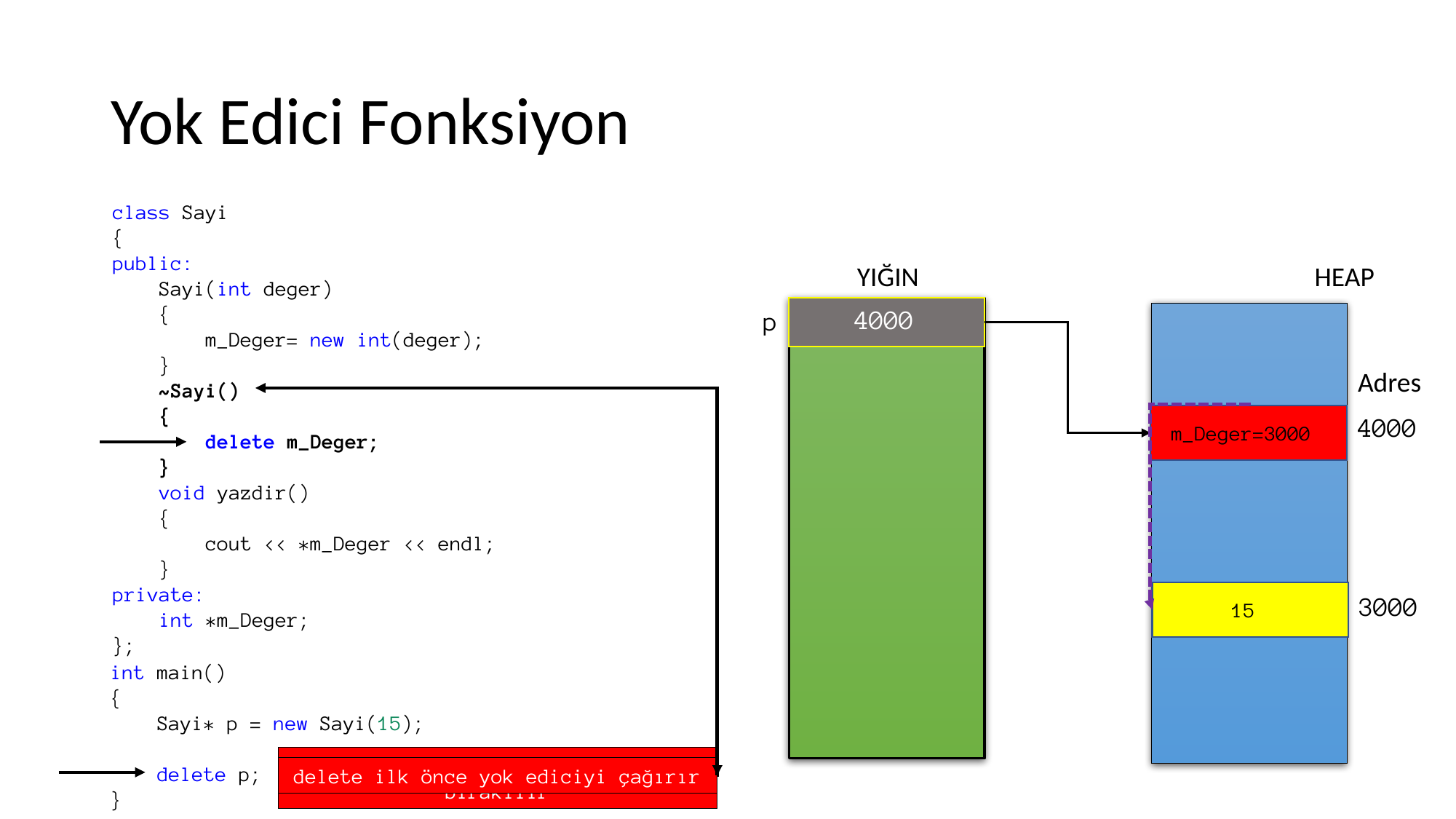

# Yok Edici Fonksiyon
class Sayi
{
public:
    Sayi(int deger)
    {
        m_Deger= new int(deger);
    }

    void yazdir()
    {
        cout << *m_Deger << endl;
    }
private:
    int *m_Deger;
};
YIĞIN
HEAP
4000
p

Adres
    ~Sayi()
    {
        delete m_Deger;
    }
4000

m_Deger=3000

3000
15
int main()
{
    Sayi* p = new Sayi(15);
    delete p;
}
Yok edici bittiğinde nesne serbest bırakılır
delete ilk önce yok ediciyi çağırır